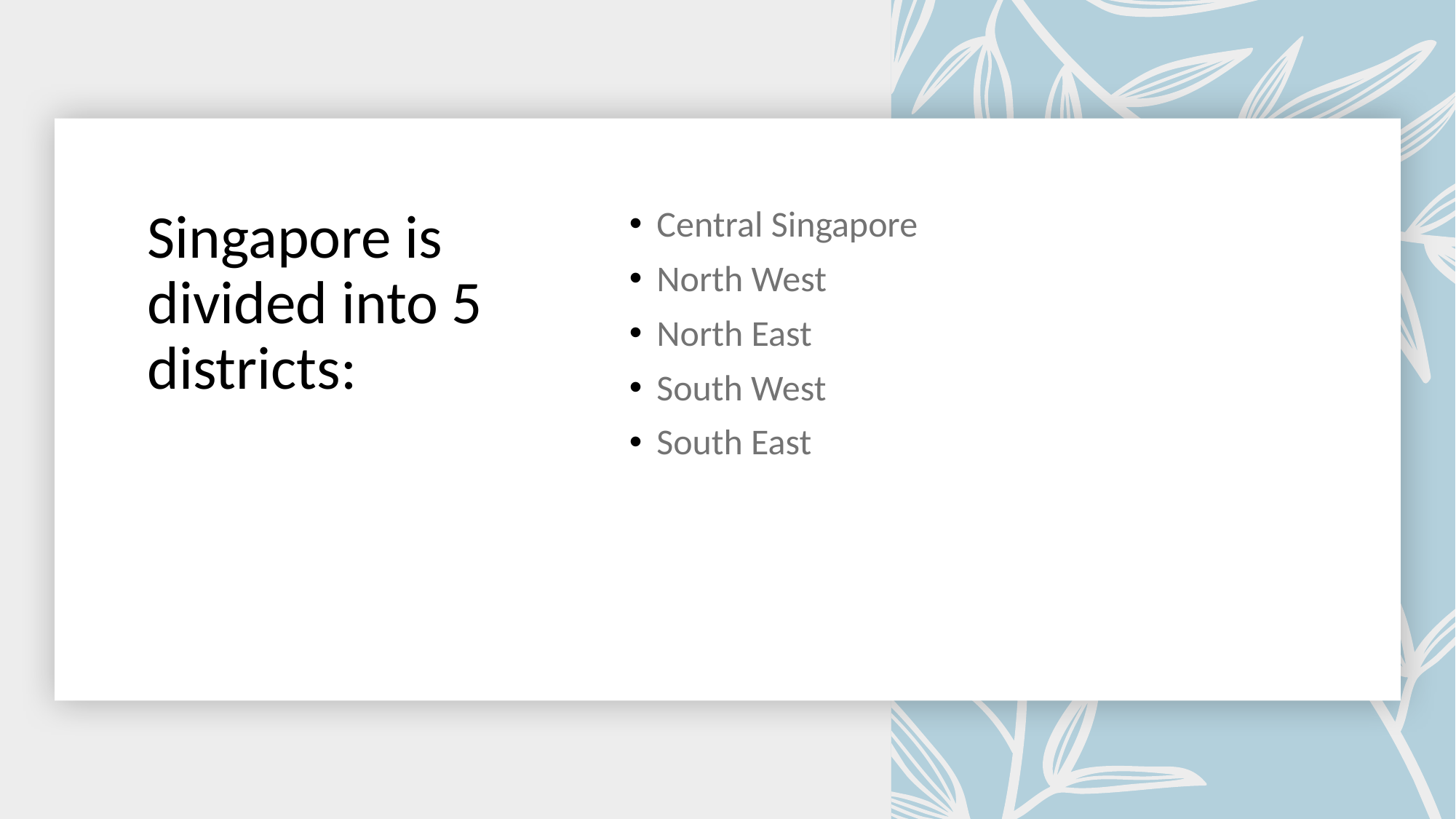

# Singapore is divided into 5 districts:
Central Singapore
North West
North East
South West
South East